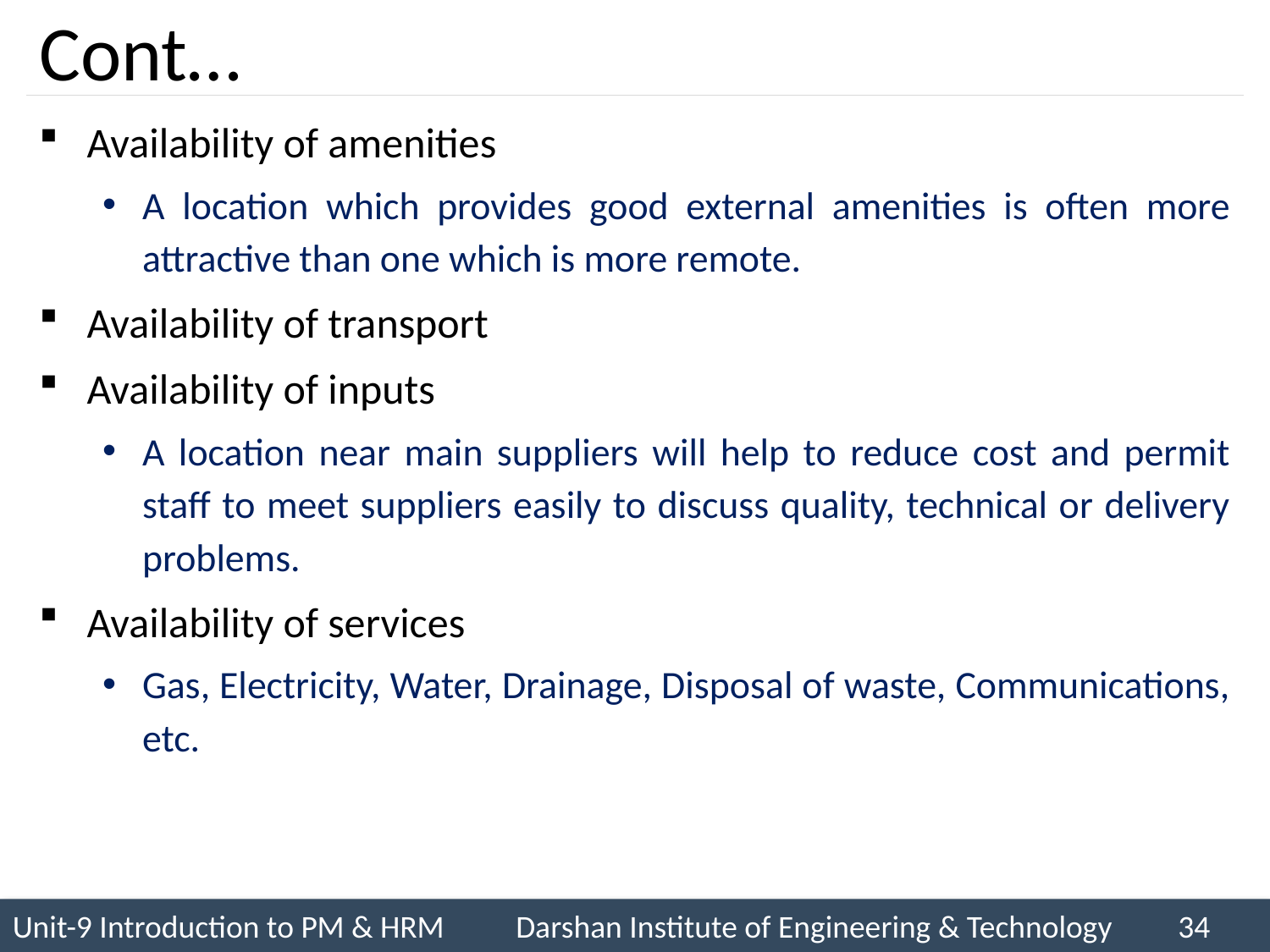

# Cont…
Availability of amenities
A location which provides good external amenities is often more attractive than one which is more remote.
Availability of transport
Availability of inputs
A location near main suppliers will help to reduce cost and permit staff to meet suppliers easily to discuss quality, technical or delivery problems.
Availability of services
Gas, Electricity, Water, Drainage, Disposal of waste, Communications, etc.